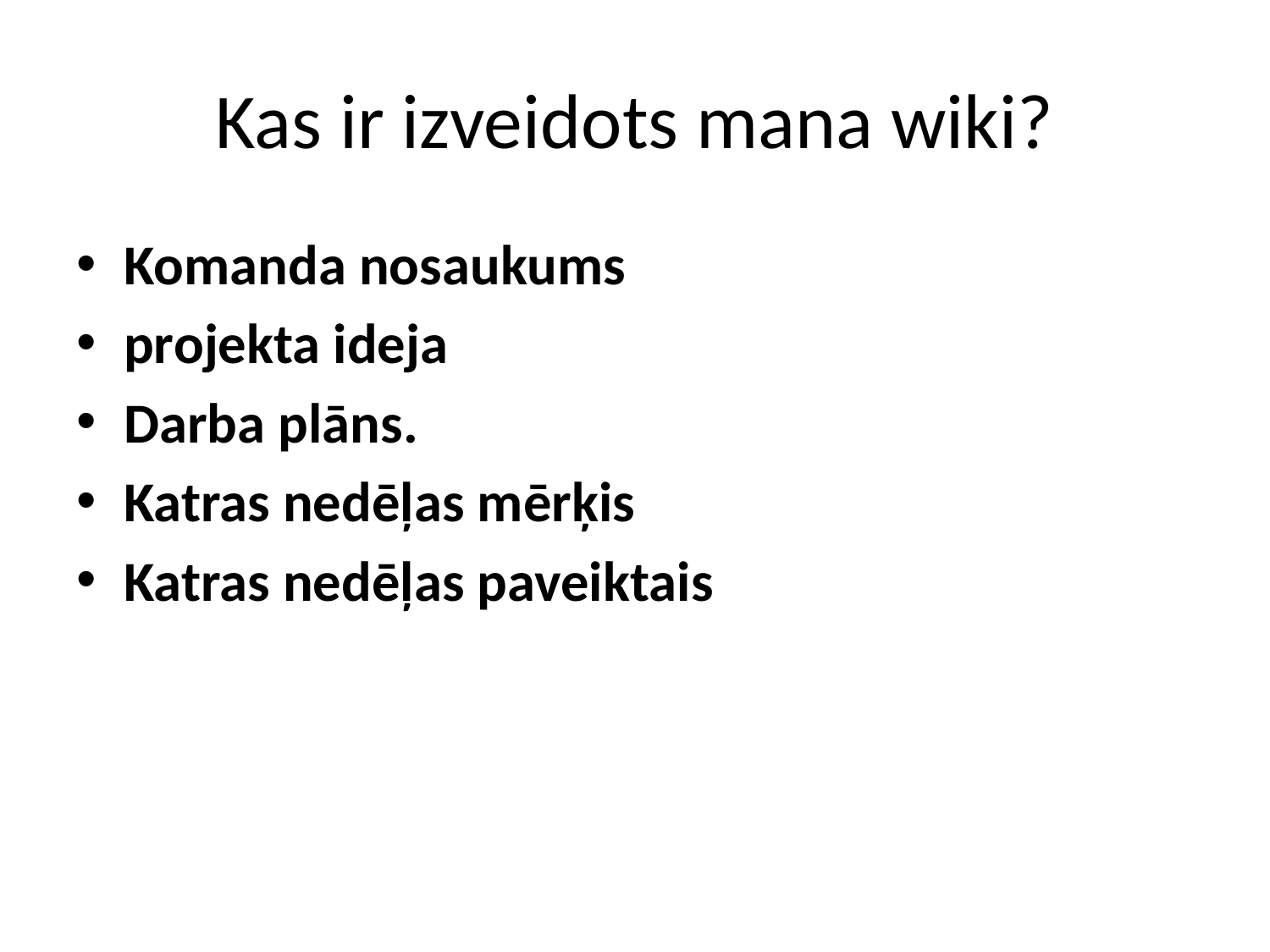

# Kas ir izveidots mana wiki?
Komanda nosaukums
projekta ideja
Darba plāns.
Katras nedēļas mērķis
Katras nedēļas paveiktais